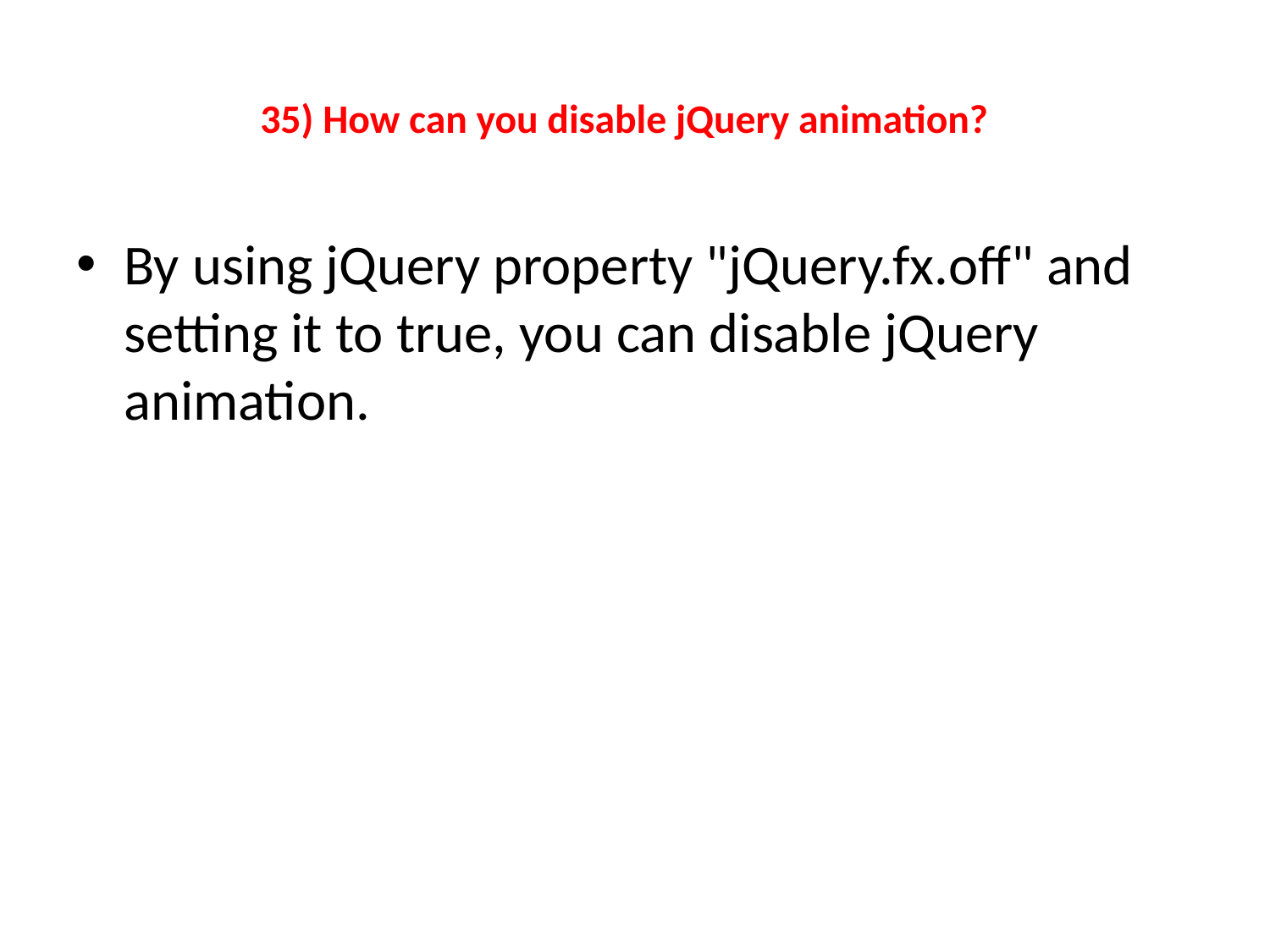

# 35) How can you disable jQuery animation?
By using jQuery property "jQuery.fx.off" and setting it to true, you can disable jQuery animation.